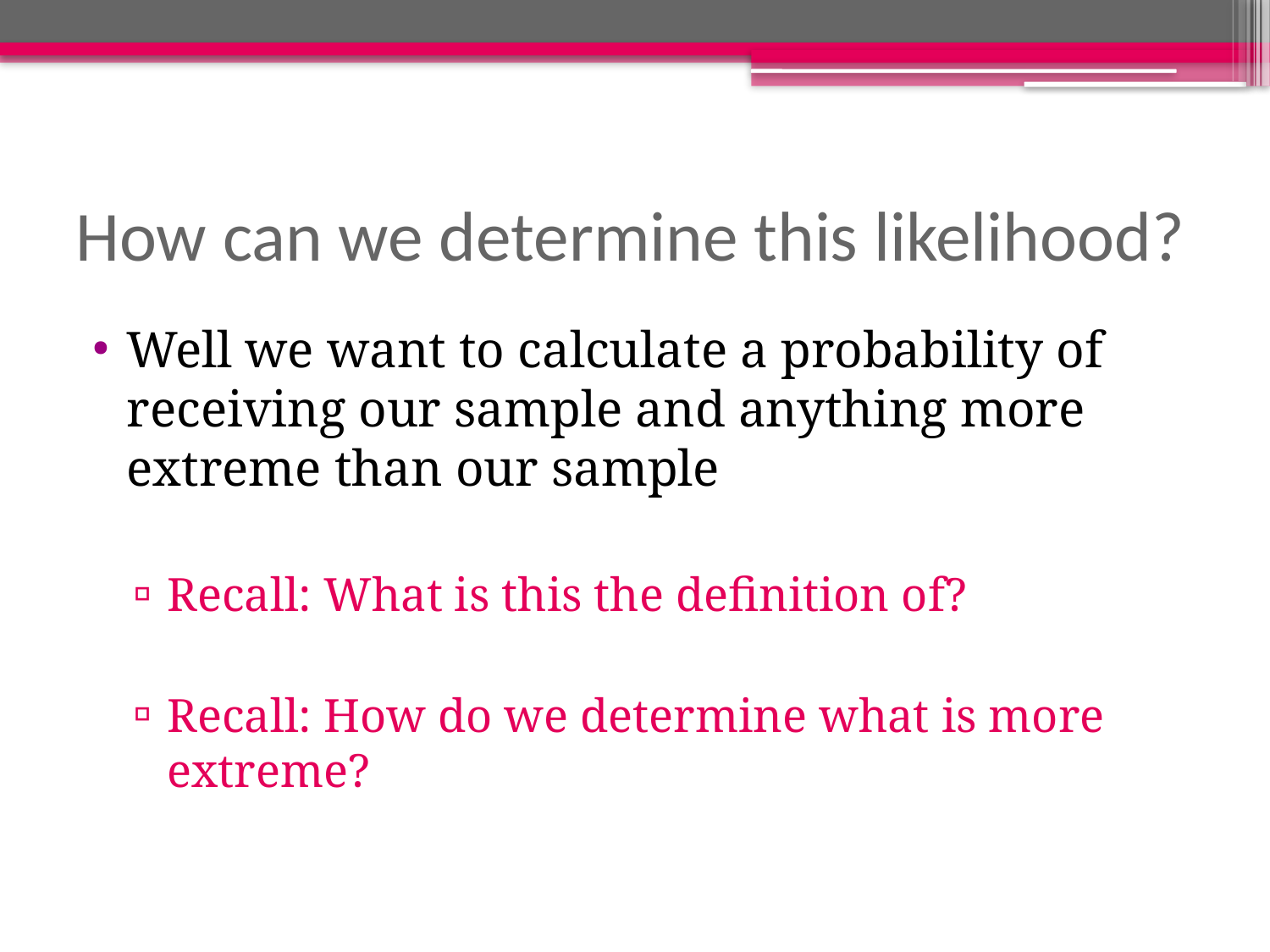

# How can we determine this likelihood?
Well we want to calculate a probability of receiving our sample and anything more extreme than our sample

Recall: What is this the definition of?

Recall: How do we determine what is more extreme?